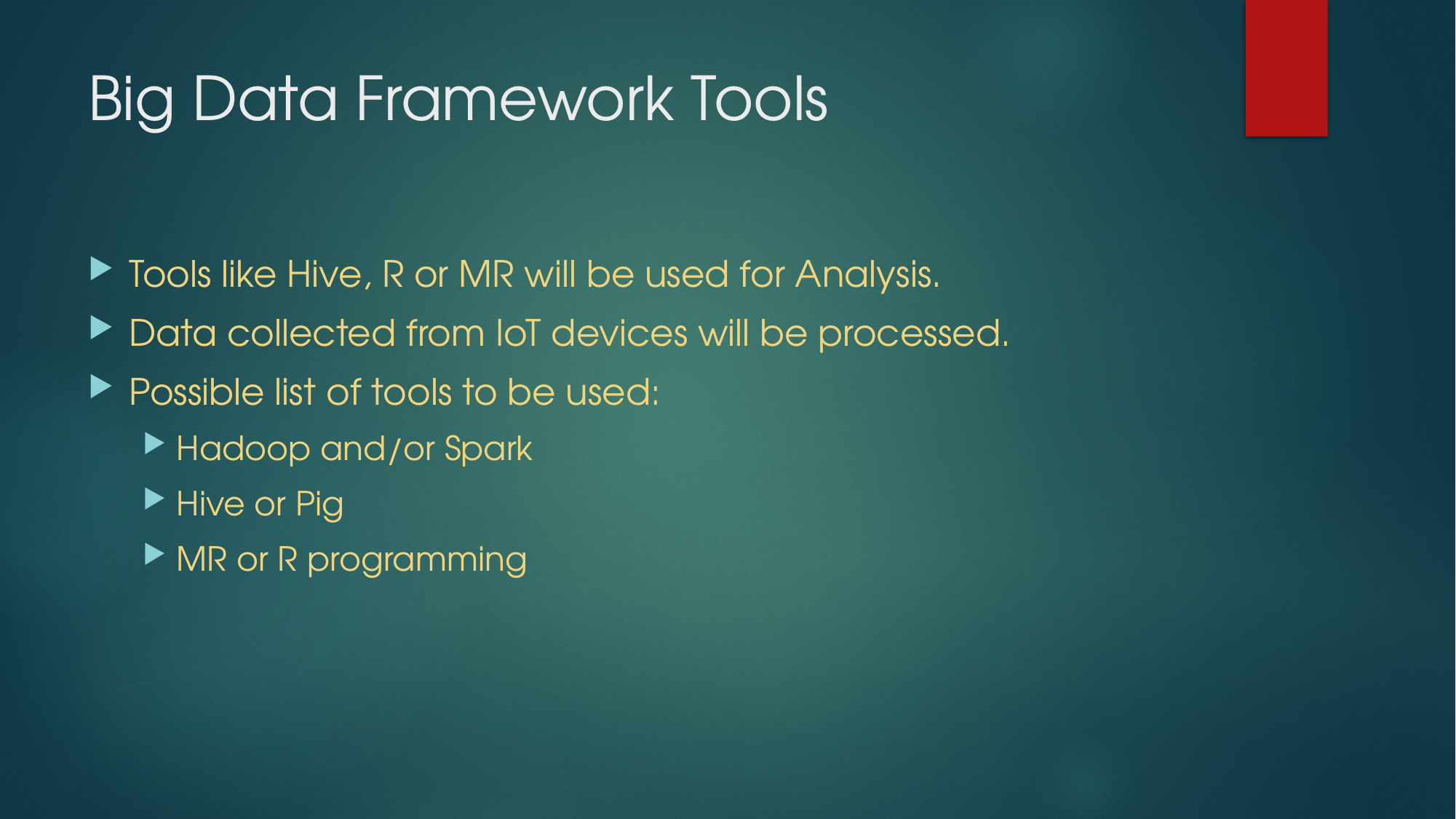

# Big Data Framework Tools
Tools like Hive, R or MR will be used for Analysis.
Data collected from IoT devices will be processed.
Possible list of tools to be used:
Hadoop and/or Spark
Hive or Pig
MR or R programming